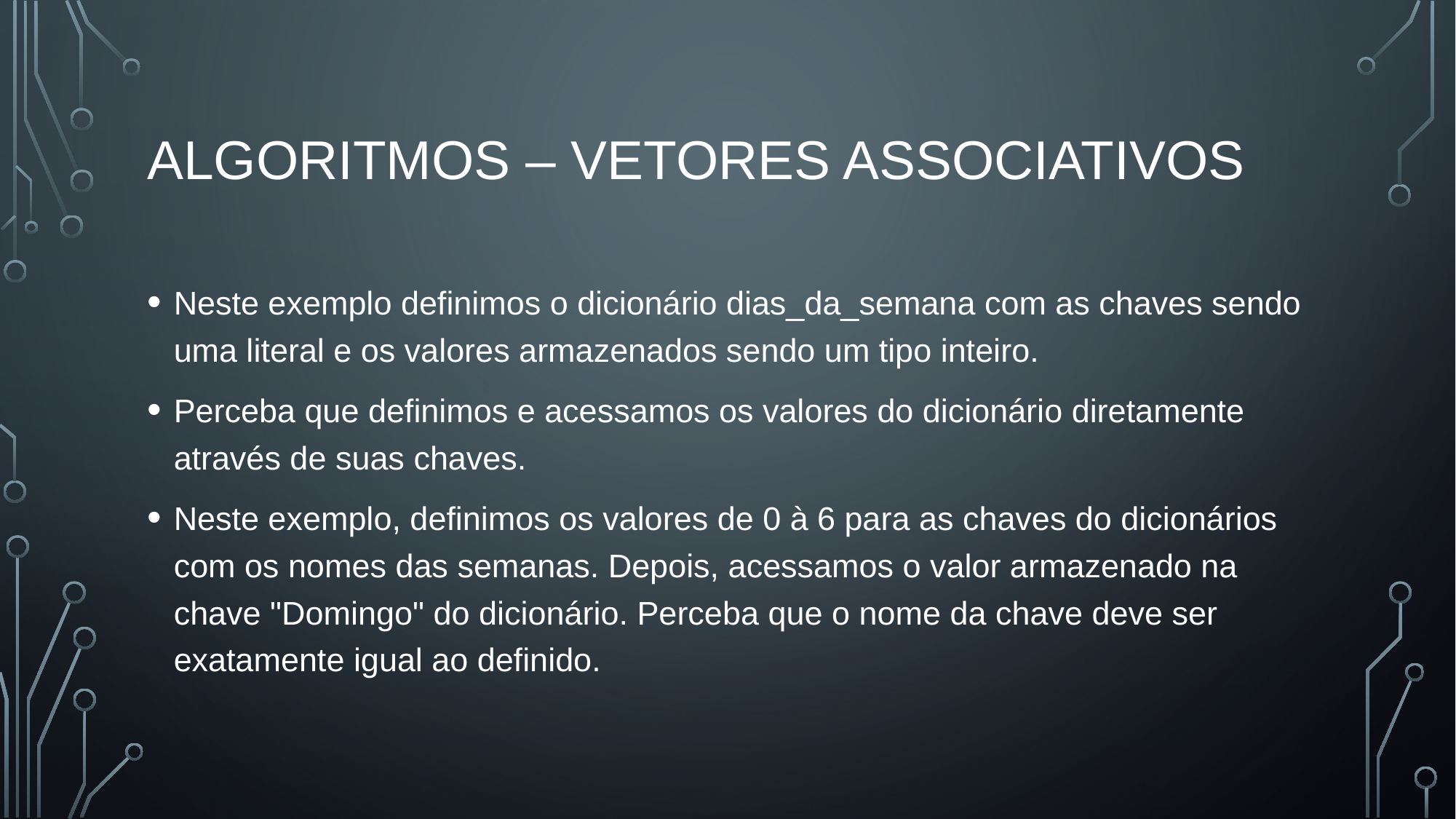

# Algoritmos – Vetores associativos
Neste exemplo definimos o dicionário dias_da_semana com as chaves sendo uma literal e os valores armazenados sendo um tipo inteiro.
Perceba que definimos e acessamos os valores do dicionário diretamente através de suas chaves.
Neste exemplo, definimos os valores de 0 à 6 para as chaves do dicionários com os nomes das semanas. Depois, acessamos o valor armazenado na chave "Domingo" do dicionário. Perceba que o nome da chave deve ser exatamente igual ao definido.